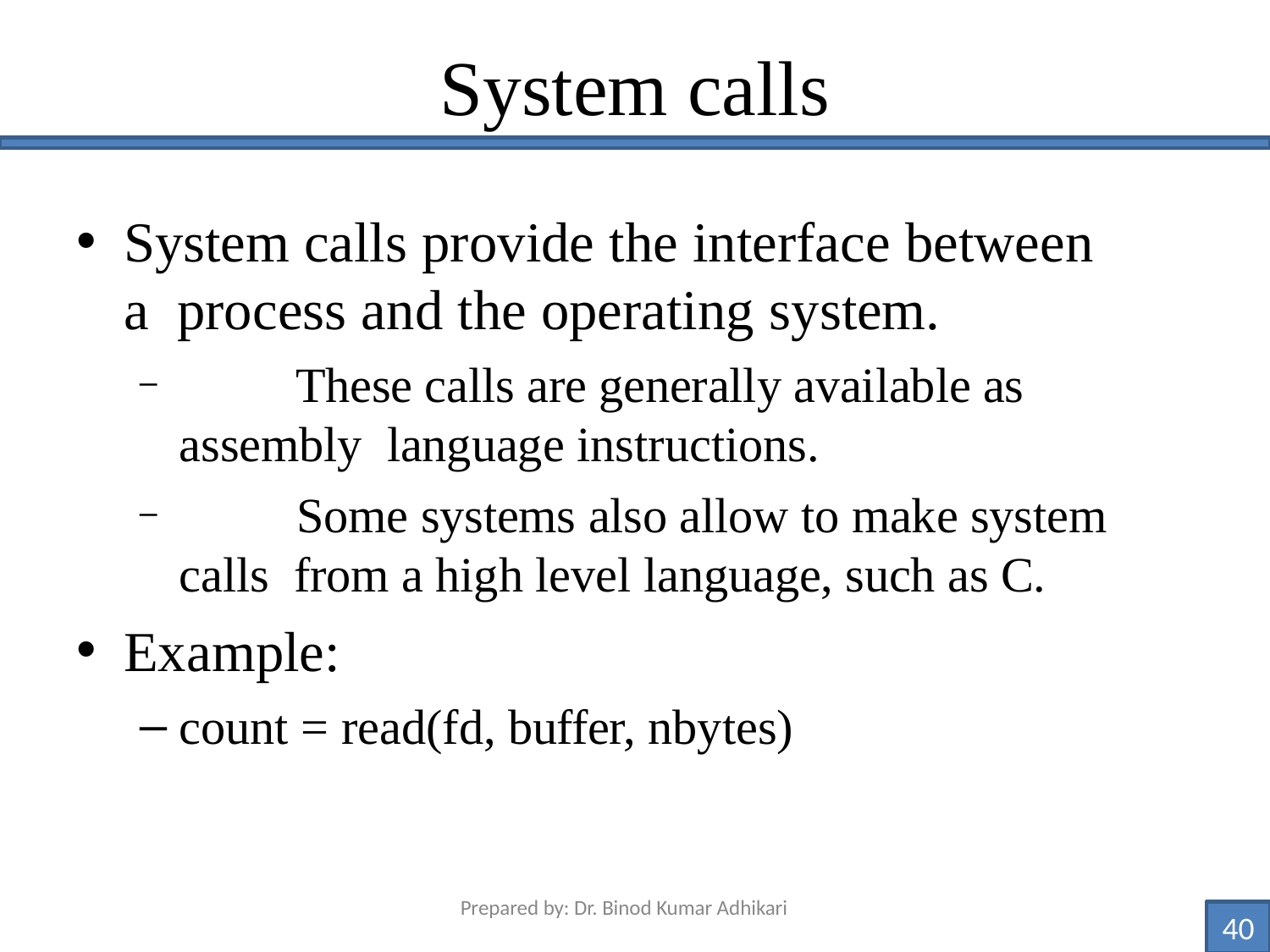

# System calls
System calls provide the interface between a  process and the operating system.
	These calls are generally available as assembly  language instructions.
	Some systems also allow to make system calls  from a high level language, such as C.
Example:
count = read(fd, buffer, nbytes)
Prepared by: Dr. Binod Kumar Adhikari